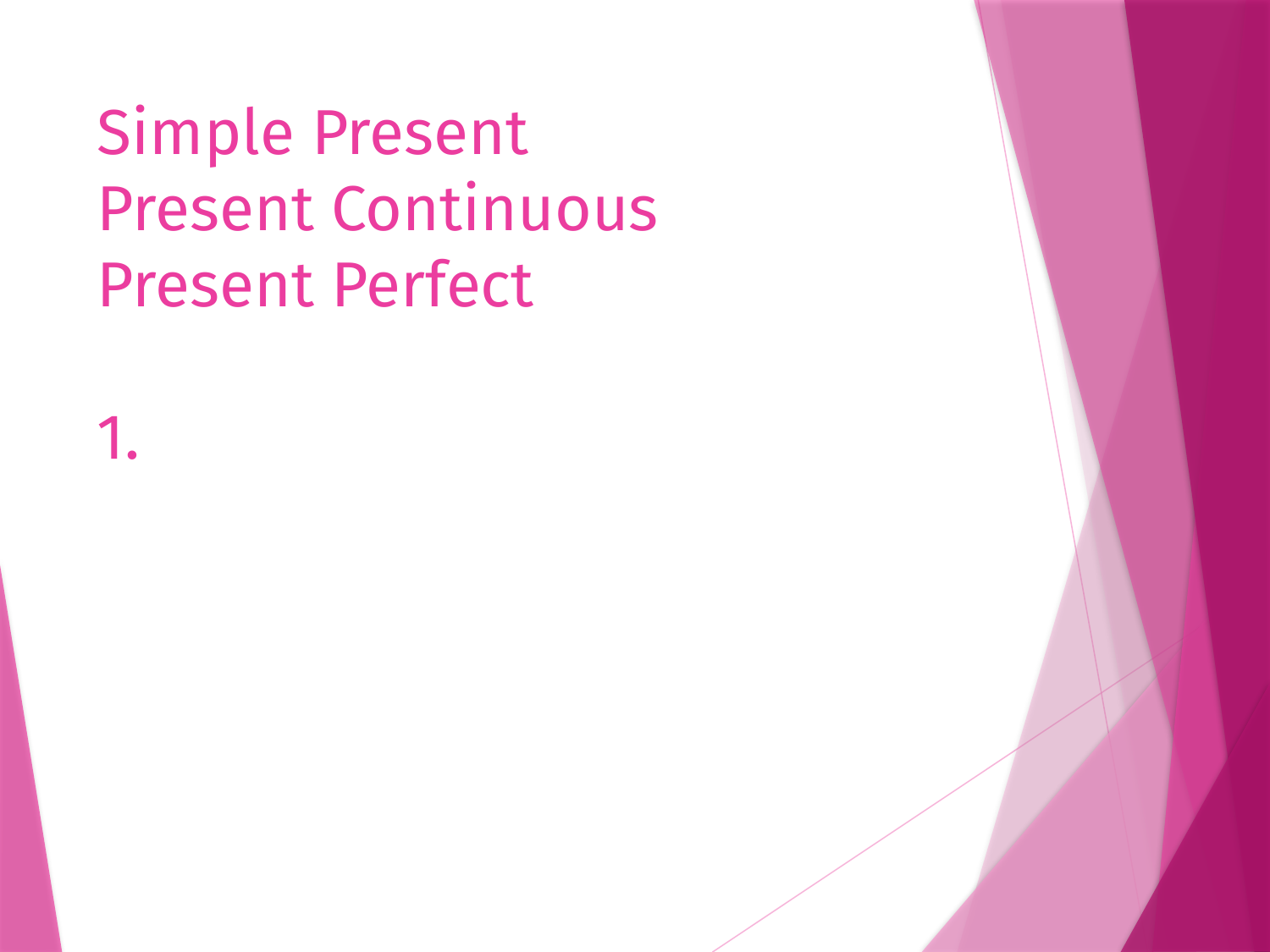

# Simple Present Present Continuous Present Perfect 1.